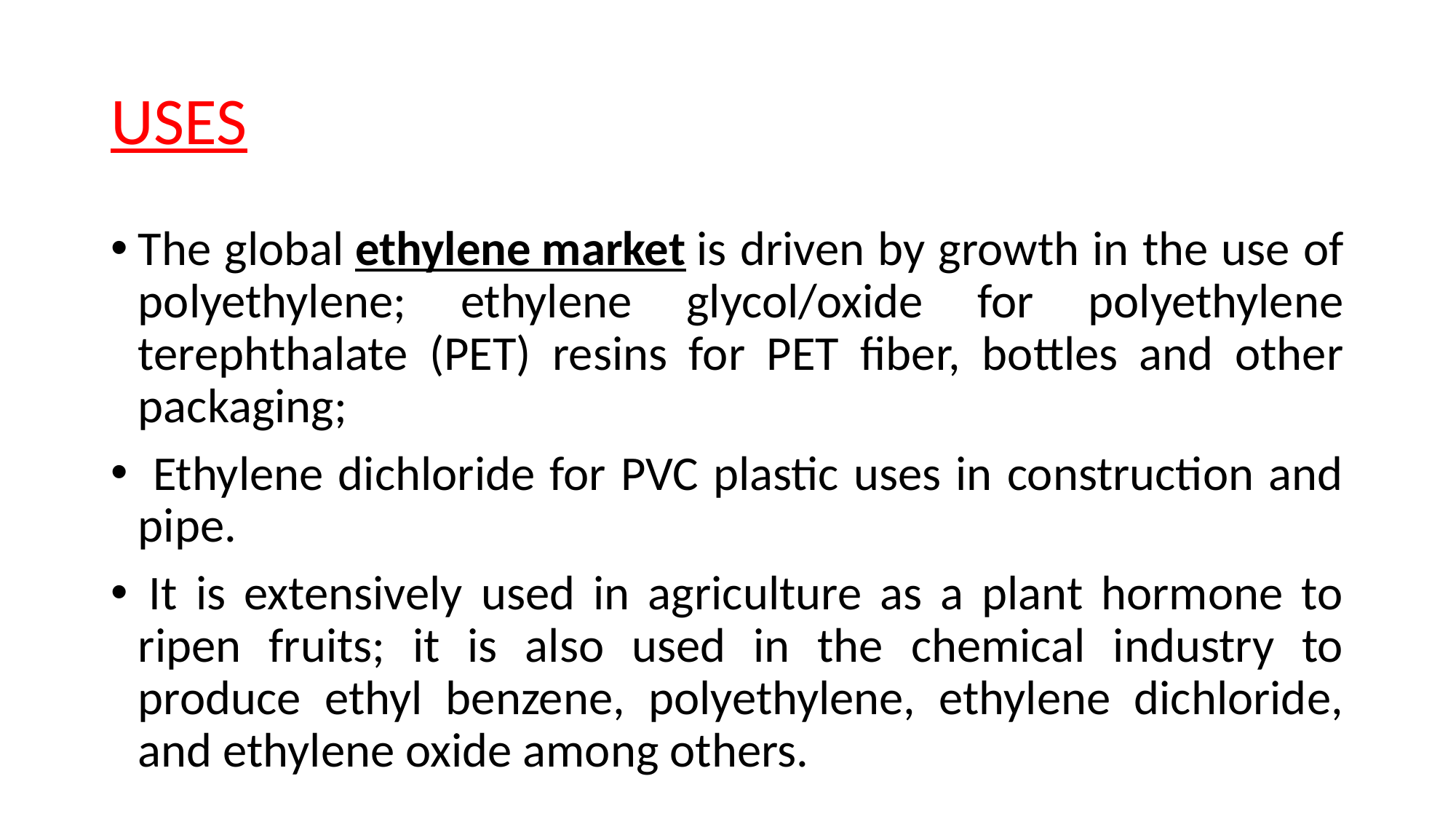

# USES
The global ethylene market is driven by growth in the use of polyethylene; ethylene glycol/oxide for polyethylene terephthalate (PET) resins for PET fiber, bottles and other packaging;
 Ethylene dichloride for PVC plastic uses in construction and pipe.
 It is extensively used in agriculture as a plant hormone to ripen fruits; it is also used in the chemical industry to produce ethyl benzene, polyethylene, ethylene dichloride, and ethylene oxide among others.